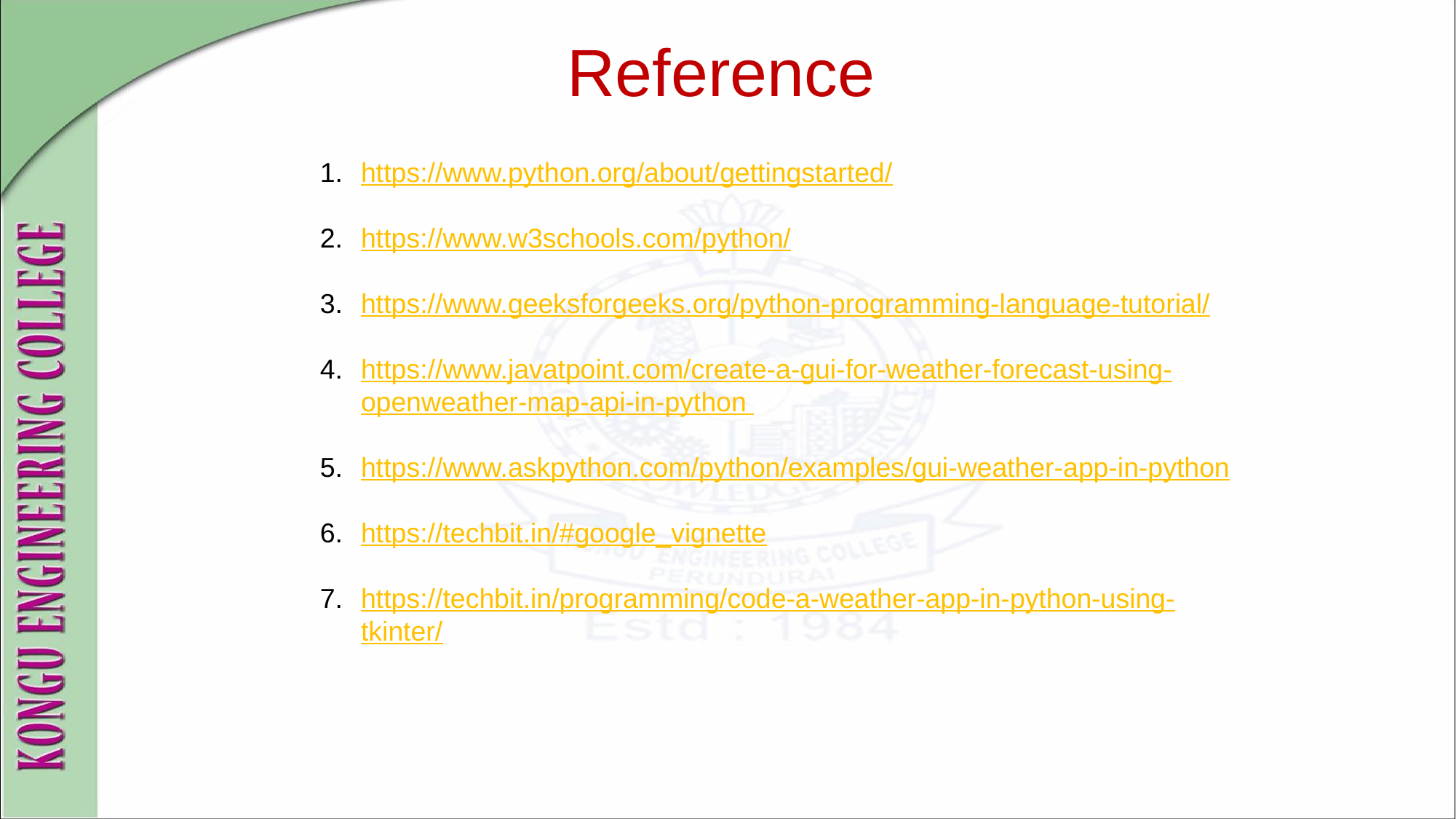

Reference

https://www.python.org/about/gettingstarted/

https://www.w3schools.com/python/

https://www.geeksforgeeks.org/python-programming-language-tutorial/

https://www.javatpoint.com/create-a-gui-for-weather-forecast-using-openweather-map-api-in-python

https://www.askpython.com/python/examples/gui-weather-app-in-python

https://techbit.in/#google_vignette

https://techbit.in/programming/code-a-weather-app-in-python-using-tkinter/